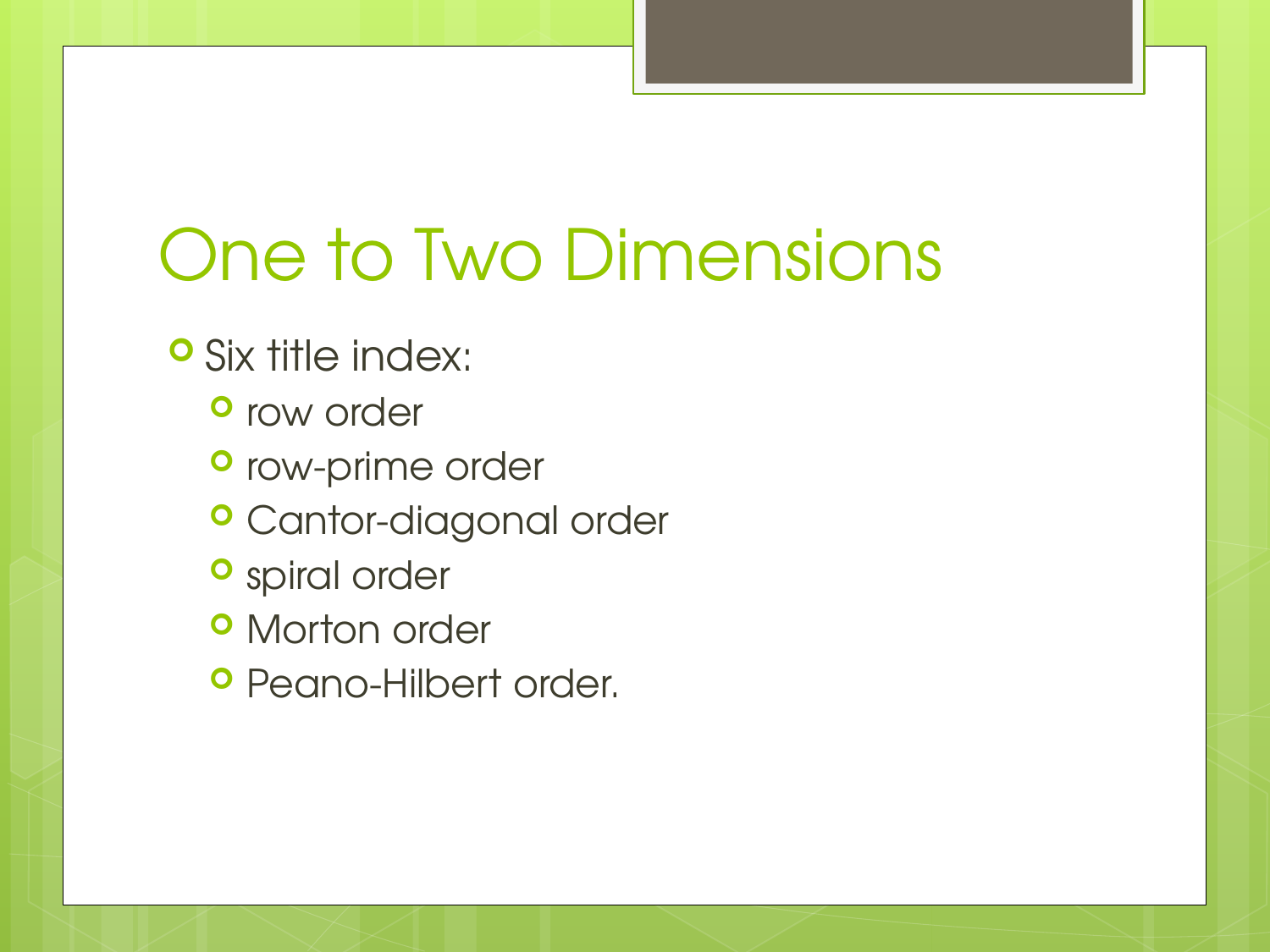

# One to Two Dimensions
Six title index:
row order
row-prime order
Cantor-diagonal order
spiral order
Morton order
Peano-Hilbert order.